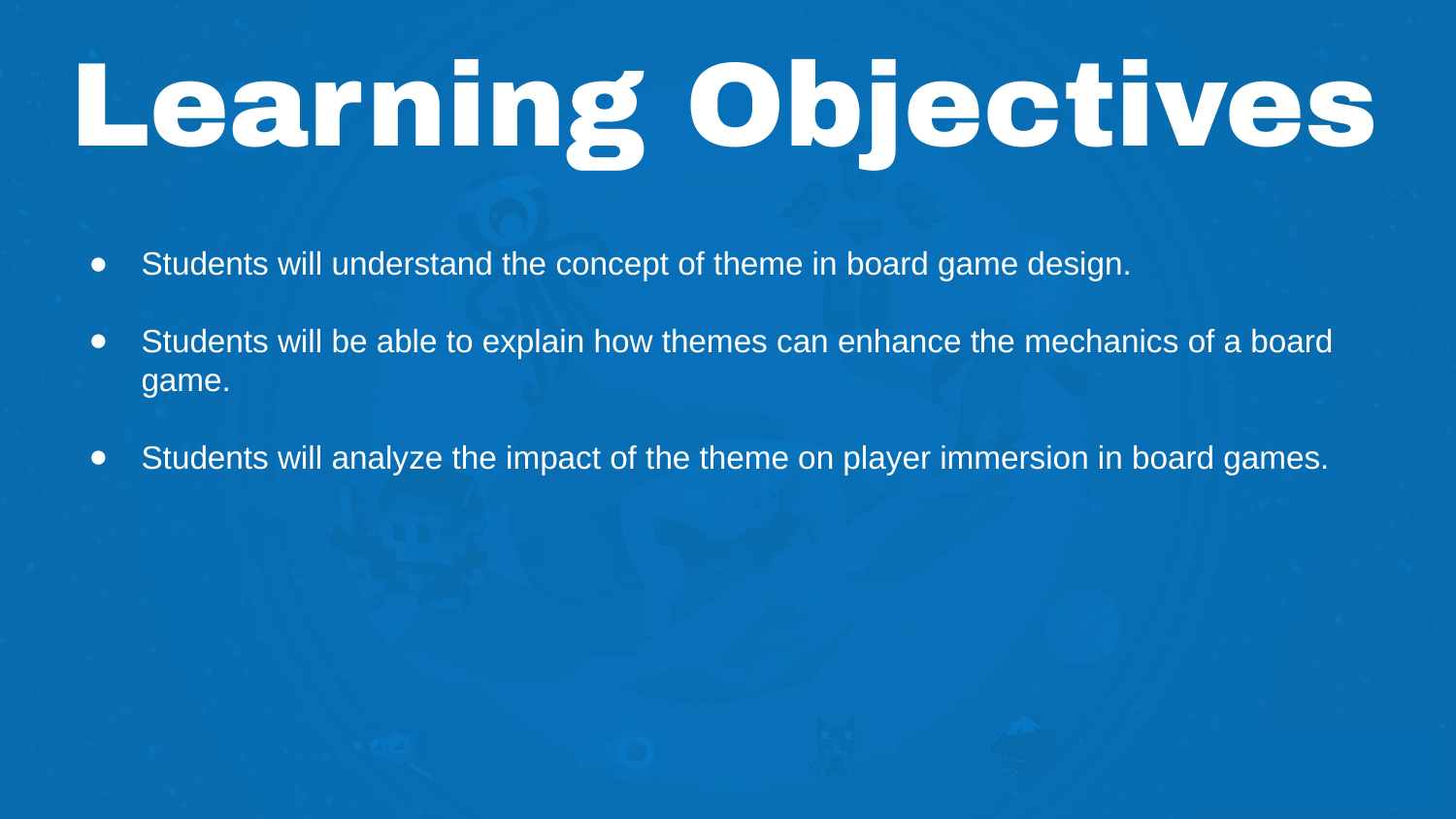

# Learning Objectives
Students will understand the concept of theme in board game design.

Students will be able to explain how themes can enhance the mechanics of a board game.

Students will analyze the impact of the theme on player immersion in board games.